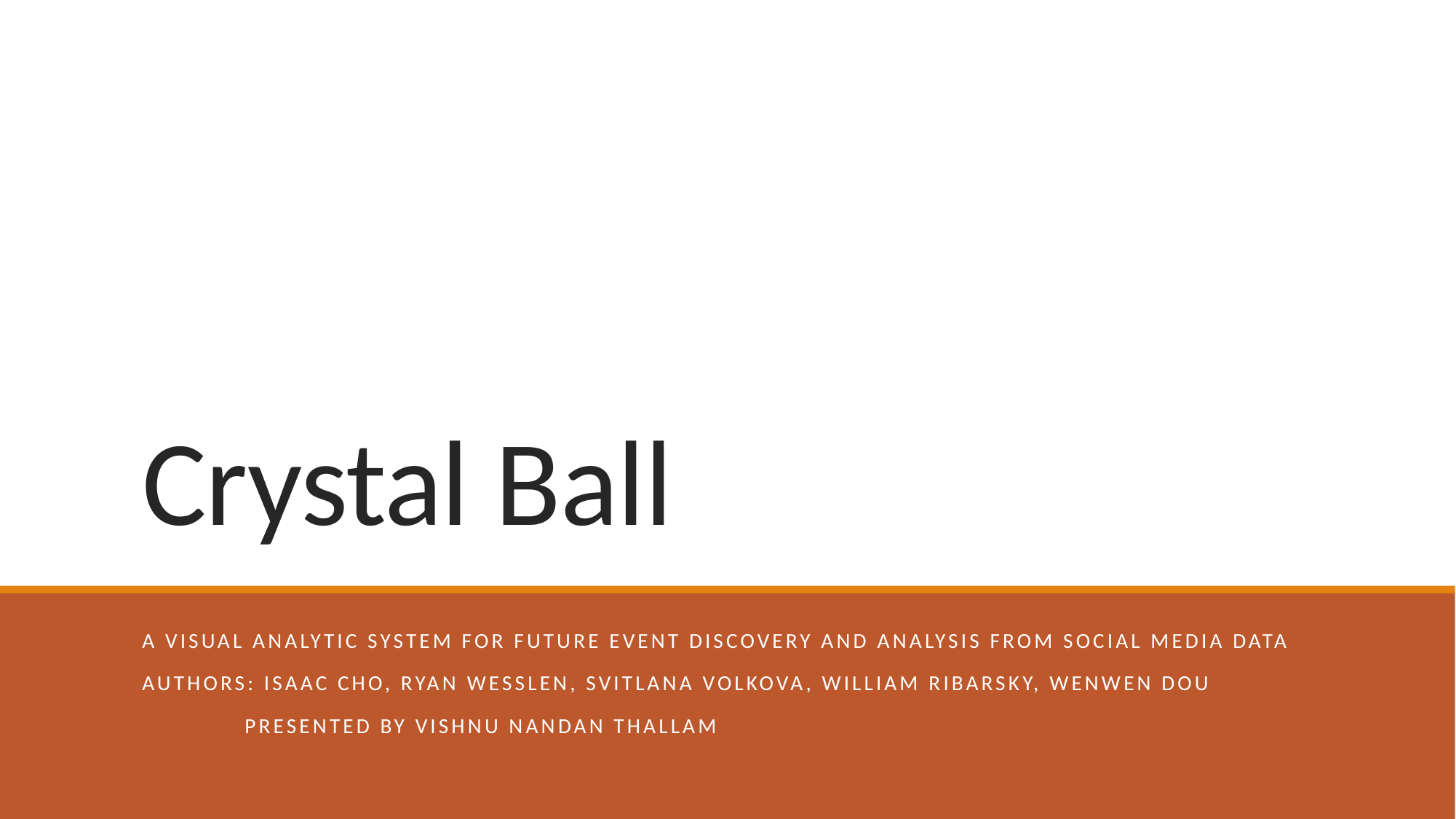

# Crystal Ball

A visual analytic System for future event discovery and analysis from social media data
Authors: Isaac Cho, Ryan Wesslen, Svitlana Volkova, William Ribarsky, Wenwen Dou
			Presented by vishnu nandan thallam